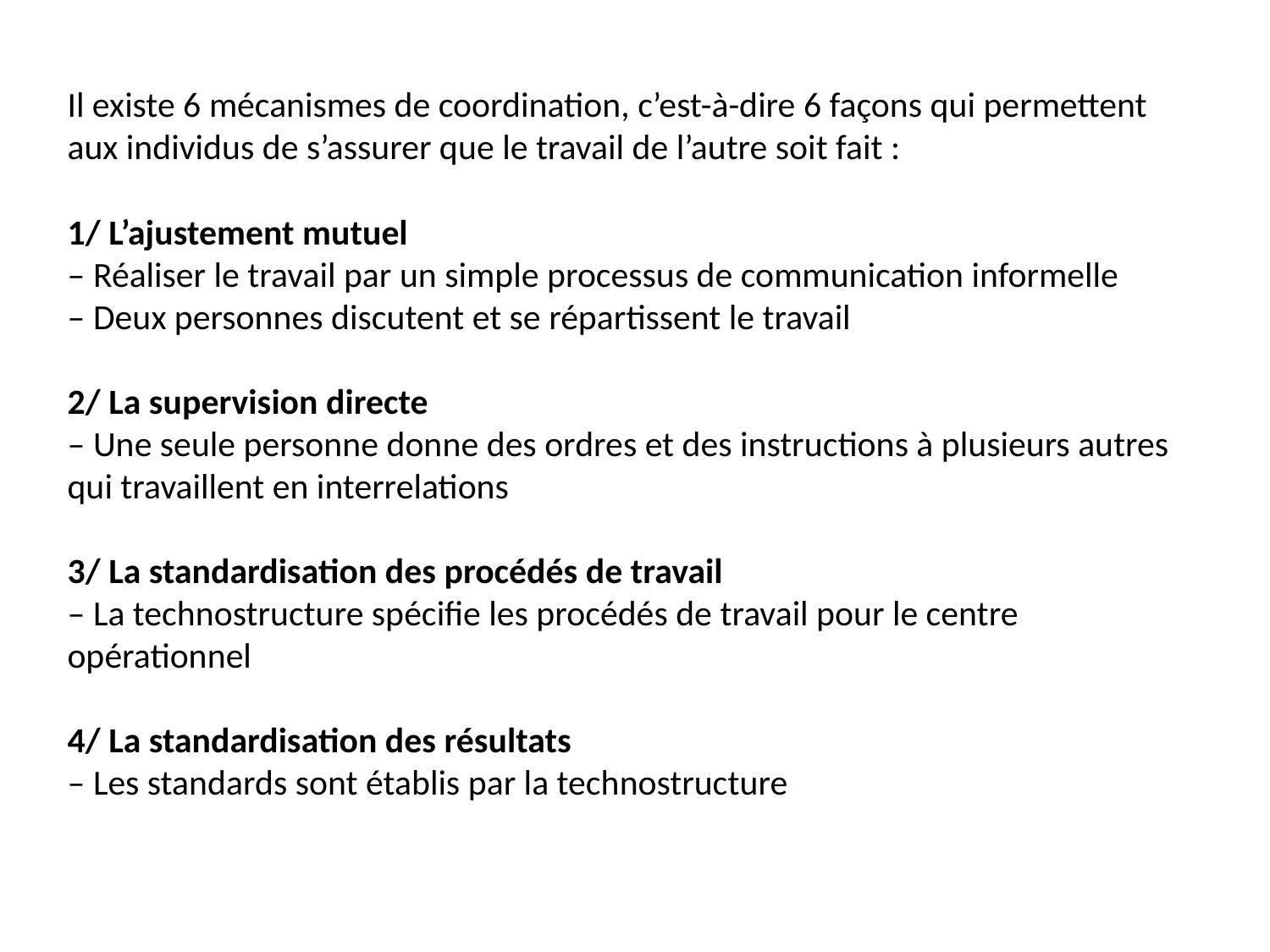

Il existe 6 mécanismes de coordination, c’est-à-dire 6 façons qui permettent aux individus de s’assurer que le travail de l’autre soit fait :

1/ L’ajustement mutuel
– Réaliser le travail par un simple processus de communication informelle
– Deux personnes discutent et se répartissent le travail

2/ La supervision directe
– Une seule personne donne des ordres et des instructions à plusieurs autres qui travaillent en interrelations

3/ La standardisation des procédés de travail
– La technostructure spécifie les procédés de travail pour le centre opérationnel

4/ La standardisation des résultats
– Les standards sont établis par la technostructure